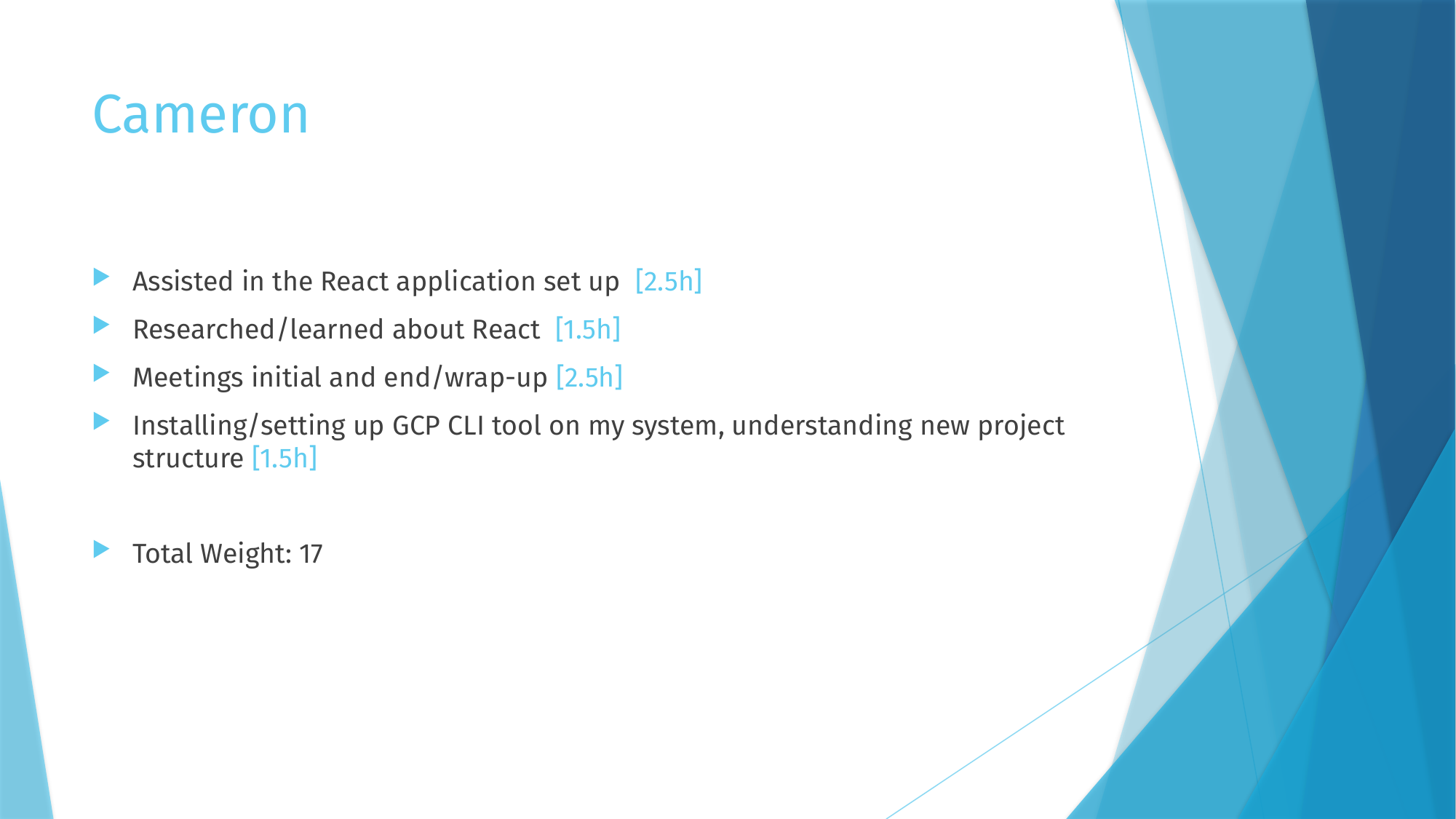

# Cameron
Assisted in the React application set up  [2.5h]
Researched/learned about React  [1.5h]
Meetings initial and end/wrap-up [2.5h]
Installing/setting up GCP CLI tool on my system, understanding new project structure [1.5h]

Total Weight: 17